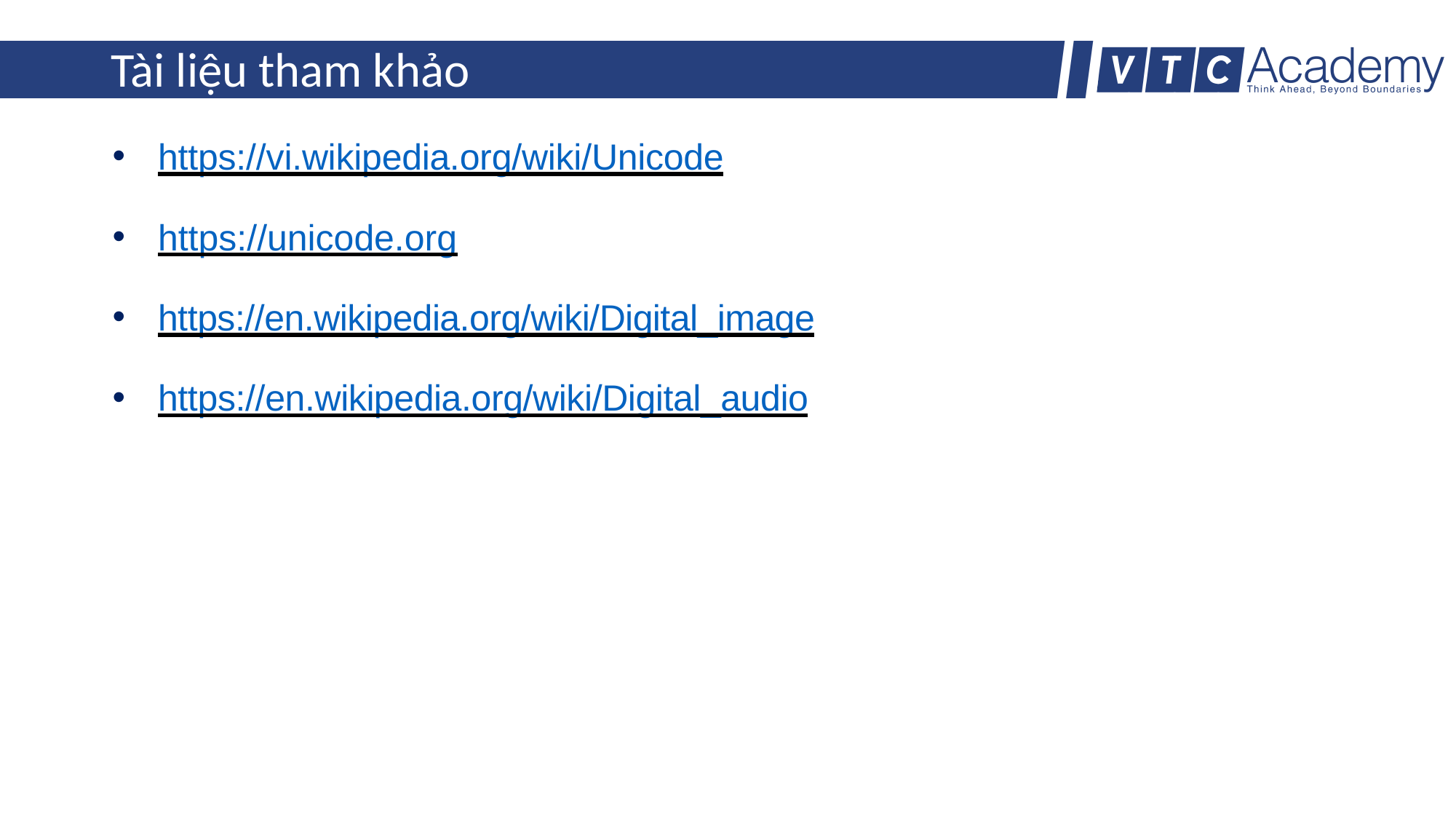

# Tài liệu tham khảo
https://vi.wikipedia.org/wiki/Unicode
https://unicode.org
https://en.wikipedia.org/wiki/Digital_image
https://en.wikipedia.org/wiki/Digital_audio